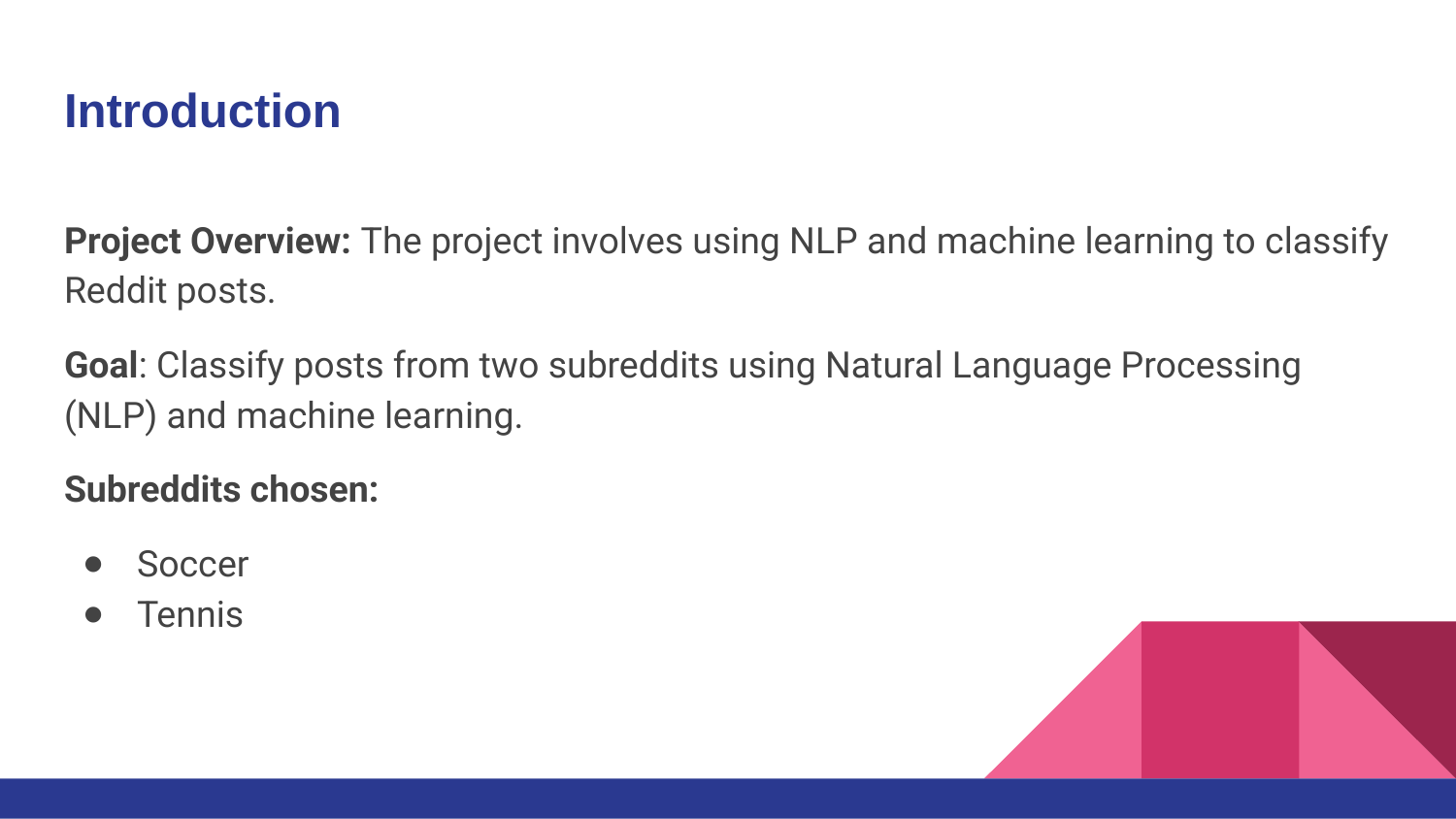

# Introduction
Project Overview: The project involves using NLP and machine learning to classify Reddit posts.
Goal: Classify posts from two subreddits using Natural Language Processing (NLP) and machine learning.
Subreddits chosen:
Soccer
Tennis